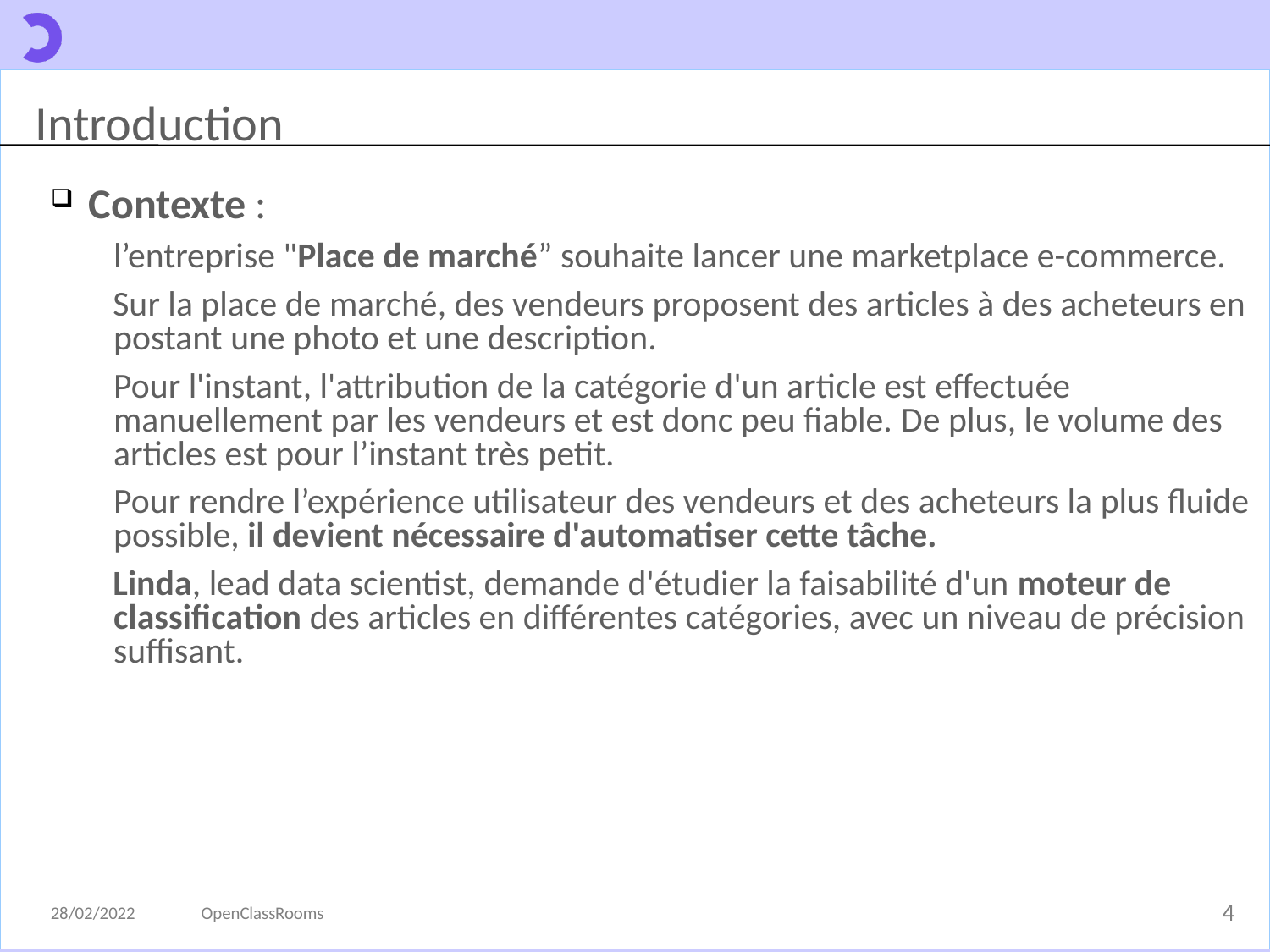

# Introduction
Contexte :
	l’entreprise "Place de marché” souhaite lancer une marketplace e-commerce.
   Sur la place de marché, des vendeurs proposent des articles à des acheteurs en postant une photo et une description.
	Pour l'instant, l'attribution de la catégorie d'un article est effectuée manuellement par les vendeurs et est donc peu fiable. De plus, le volume des articles est pour l’instant très petit.
	Pour rendre l’expérience utilisateur des vendeurs et des acheteurs la plus fluide possible, il devient nécessaire d'automatiser cette tâche.
   Linda, lead data scientist, demande d'étudier la faisabilité d'un moteur de classification des articles en différentes catégories, avec un niveau de précision suffisant.

4
28/02/2022
OpenClassRooms